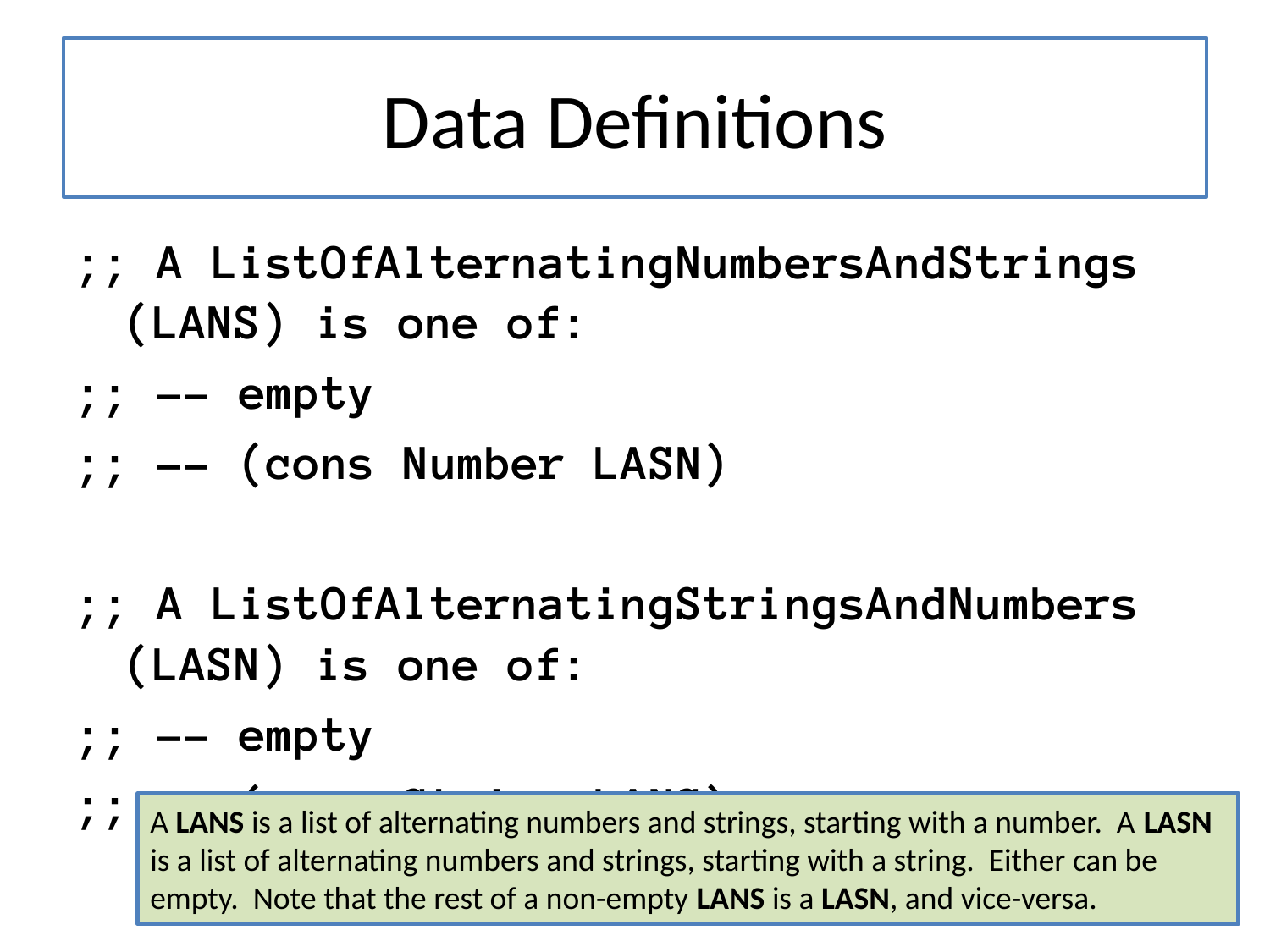

# Data Definitions
;; A ListOfAlternatingNumbersAndStrings (LANS) is one of:
;; -- empty
;; -- (cons Number LASN)

;; A ListOfAlternatingStringsAndNumbers (LASN) is one of:
;; -- empty
;; -- (cons String LANS)
A LANS is a list of alternating numbers and strings, starting with a number.  A LASN is a list of alternating numbers and strings, starting with a string.  Either can be empty.  Note that the rest of a non-empty LANS is a LASN, and vice-versa.
116